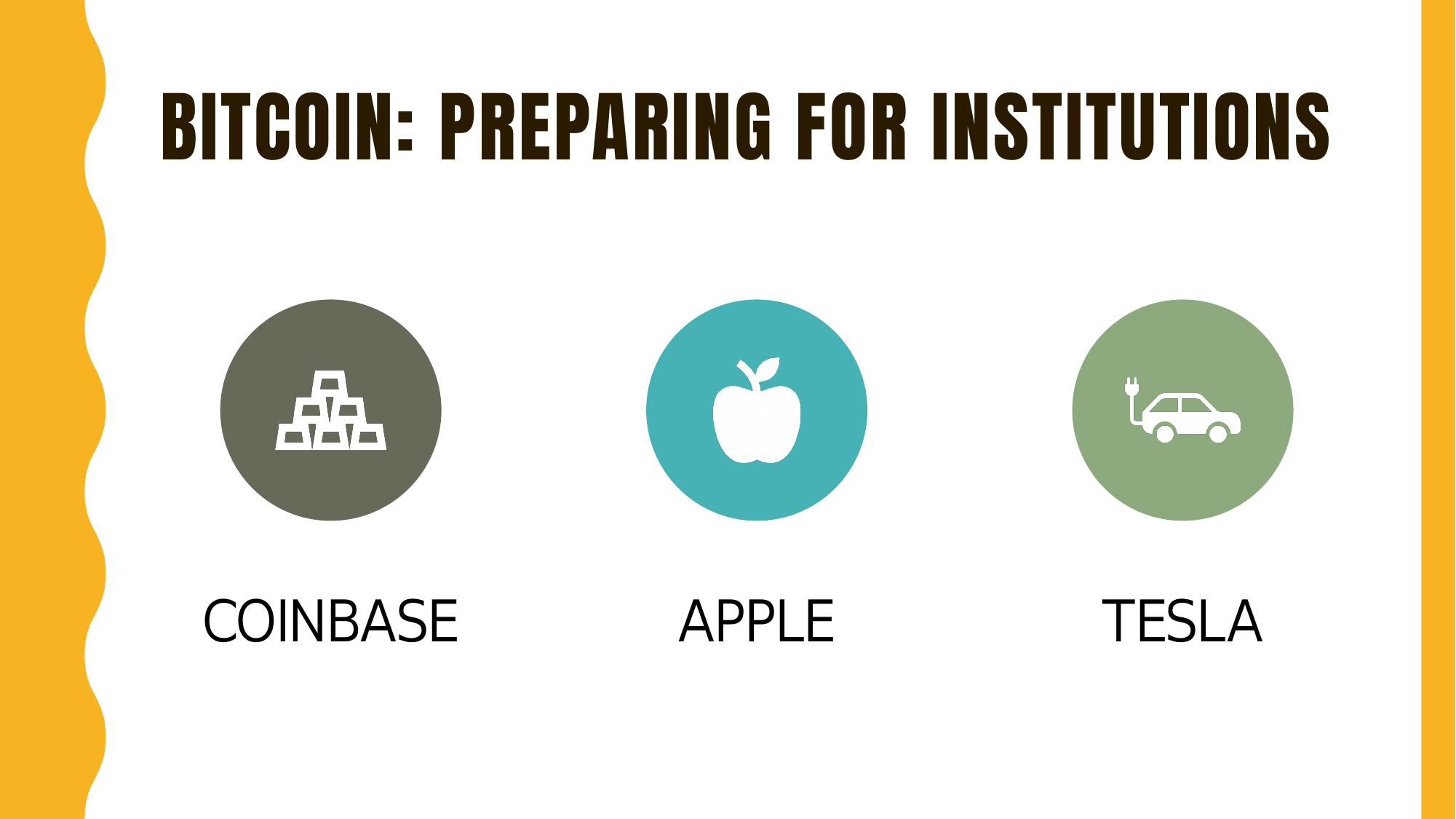

# Bitcoin: Preparing For Institutions
Coinbase
Apple
Tesla